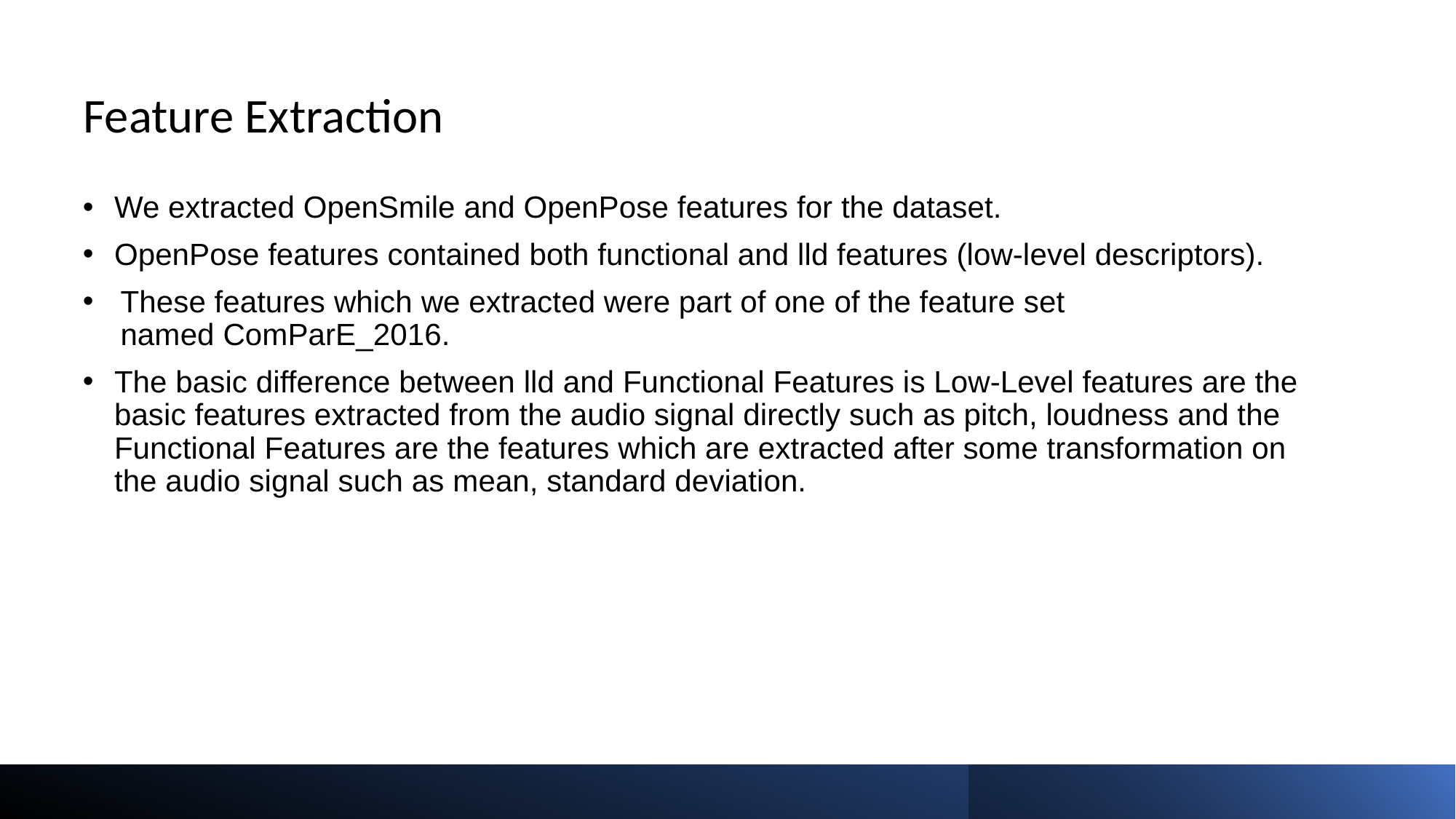

Feature Extraction

We extracted OpenSmile and OpenPose features for the dataset.
OpenPose features contained both functional and lld features (low-level descriptors).
These features which we extracted were part of one of the feature set named ComParE_2016.
The basic difference between lld and Functional Features is Low-Level features are the basic features extracted from the audio signal directly such as pitch, loudness and the Functional Features are the features which are extracted after some transformation on the audio signal such as mean, standard deviation.

#